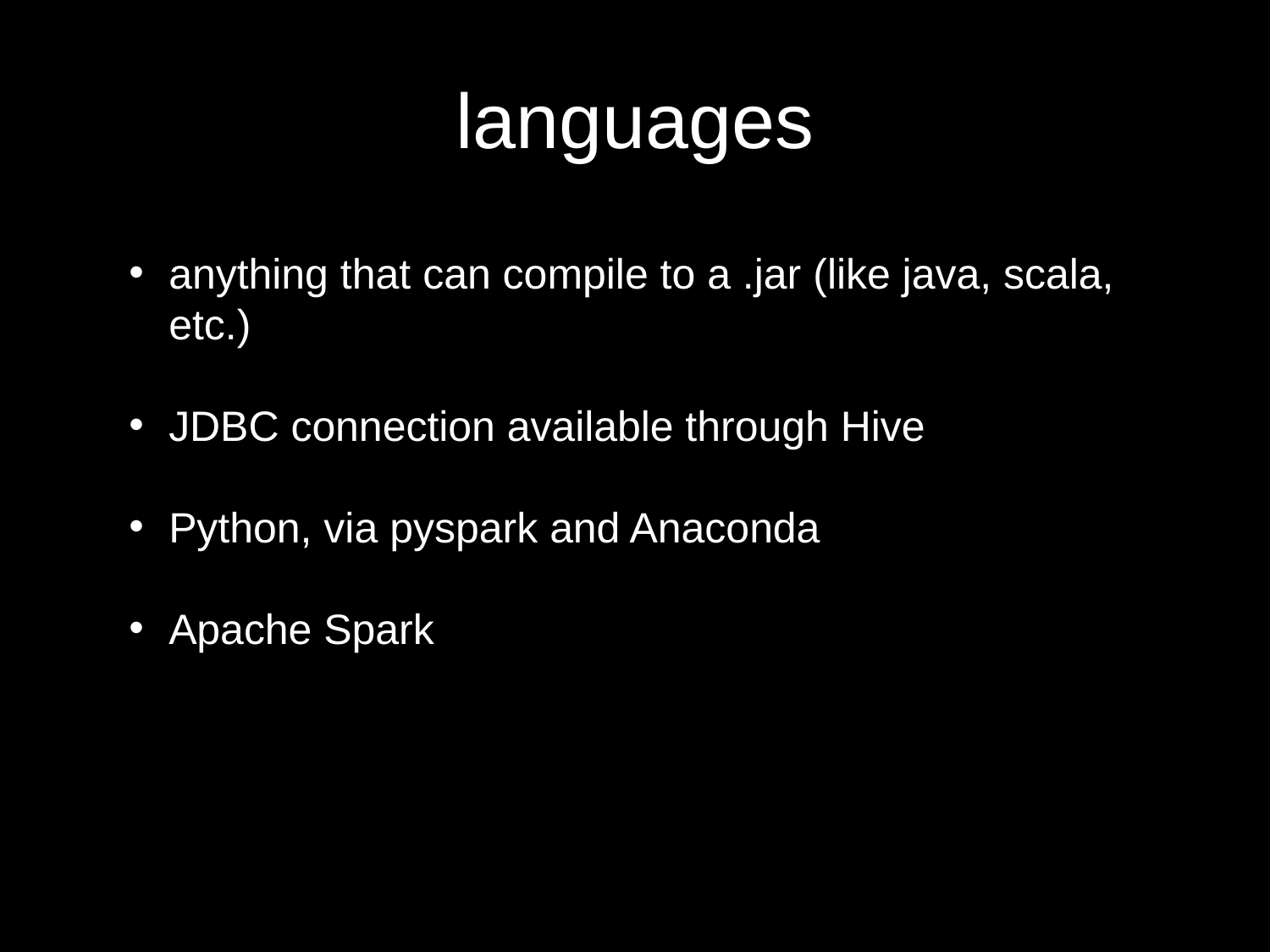

# languages
anything that can compile to a .jar (like java, scala, etc.)
JDBC connection available through Hive
Python, via pyspark and Anaconda

Apache Spark